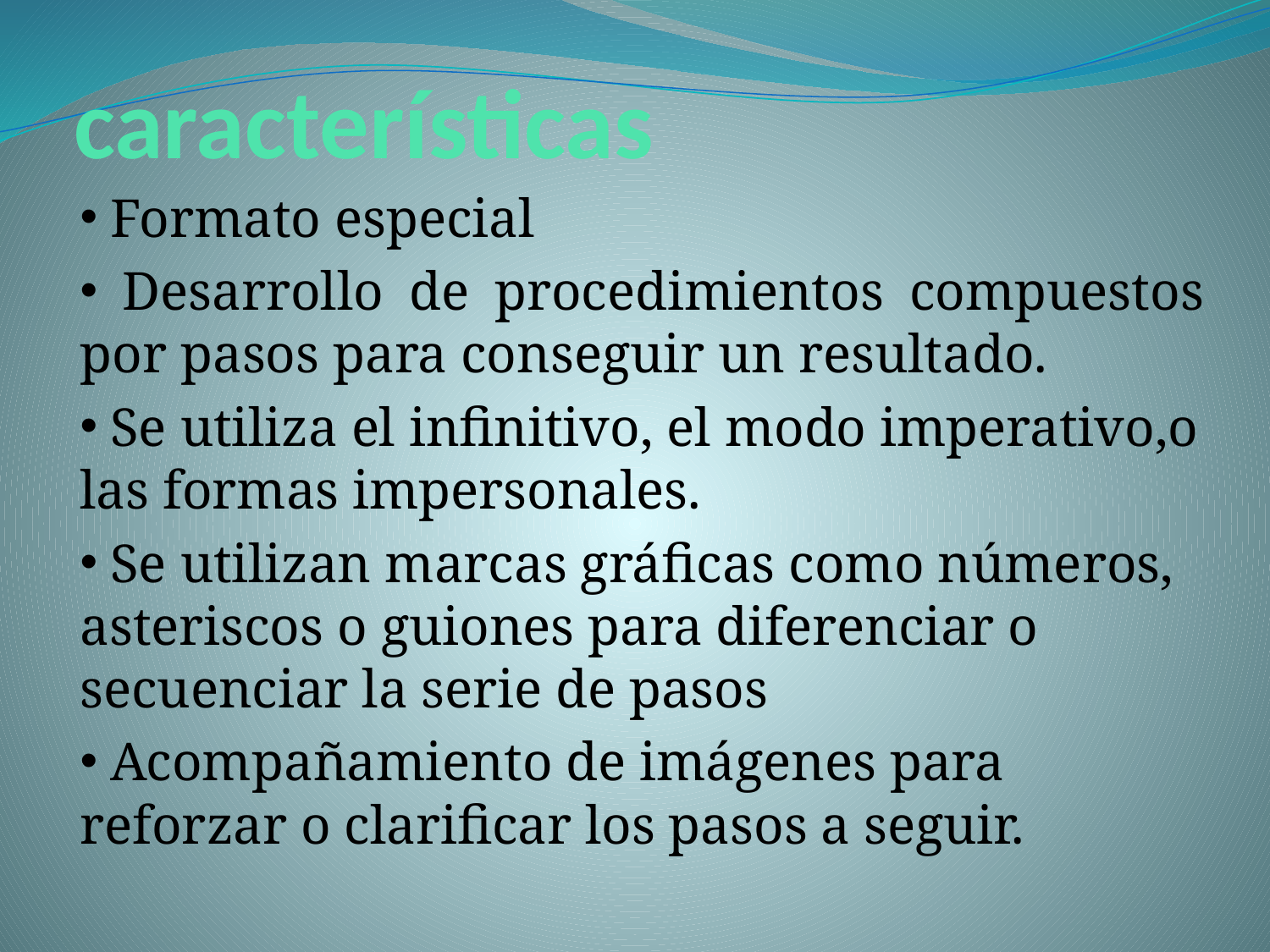

# características
 Formato especial
 Desarrollo de procedimientos compuestos por pasos para conseguir un resultado.
 Se utiliza el infinitivo, el modo imperativo,o las formas impersonales.
 Se utilizan marcas gráficas como números, asteriscos o guiones para diferenciar o secuenciar la serie de pasos
 Acompañamiento de imágenes para reforzar o clarificar los pasos a seguir.